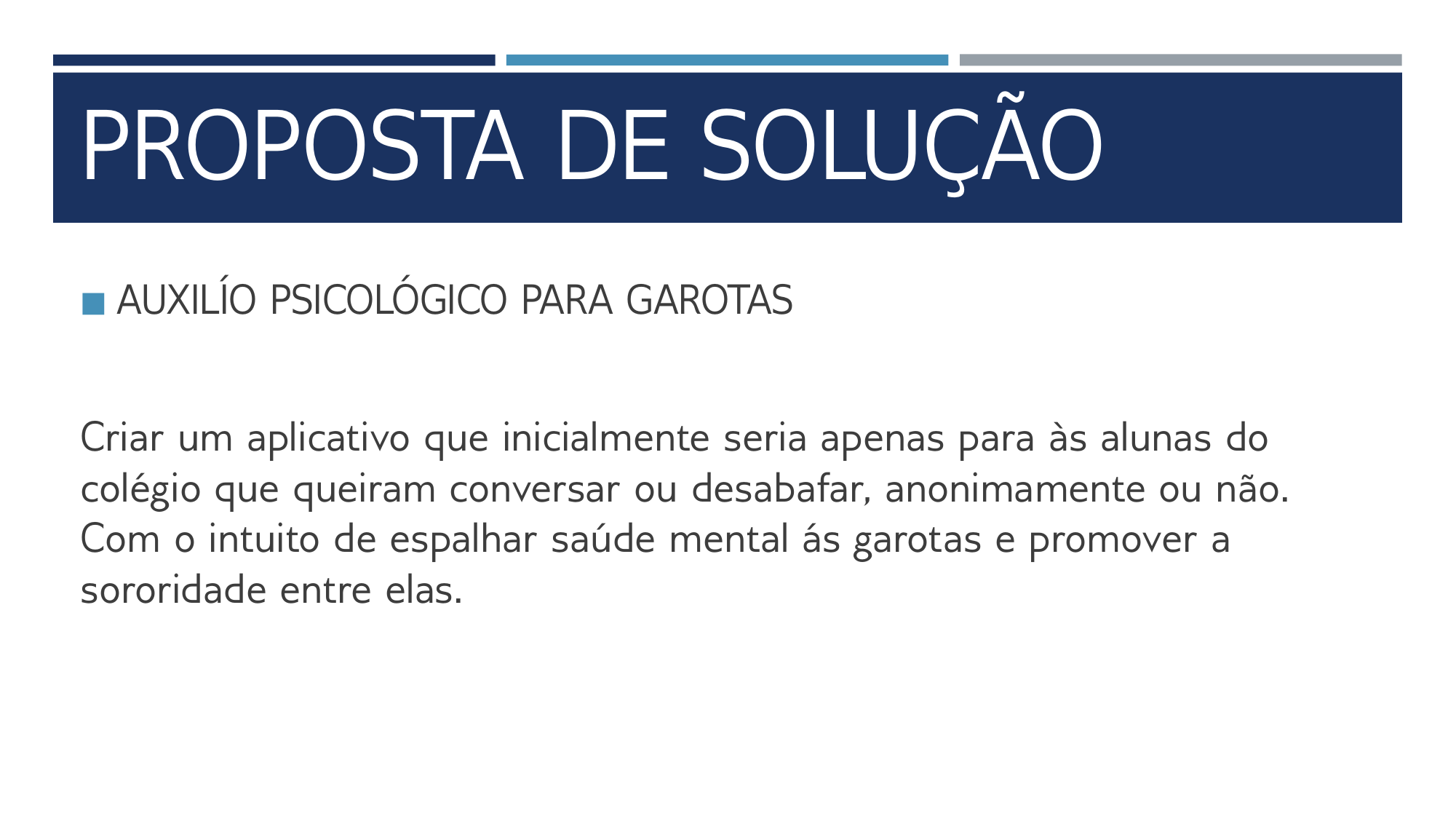

# PROPOSTA DE SOLUÇÃO
AUXILÍO PSICOLÓGICO PARA GAROTAS

Criar um aplicativo que inicialmente seria apenas para às alunas do colégio que queiram conversar ou desabafar, anonimamente ou não. Com o intuito de espalhar saúde mental ás garotas e promover a sororidade entre elas.